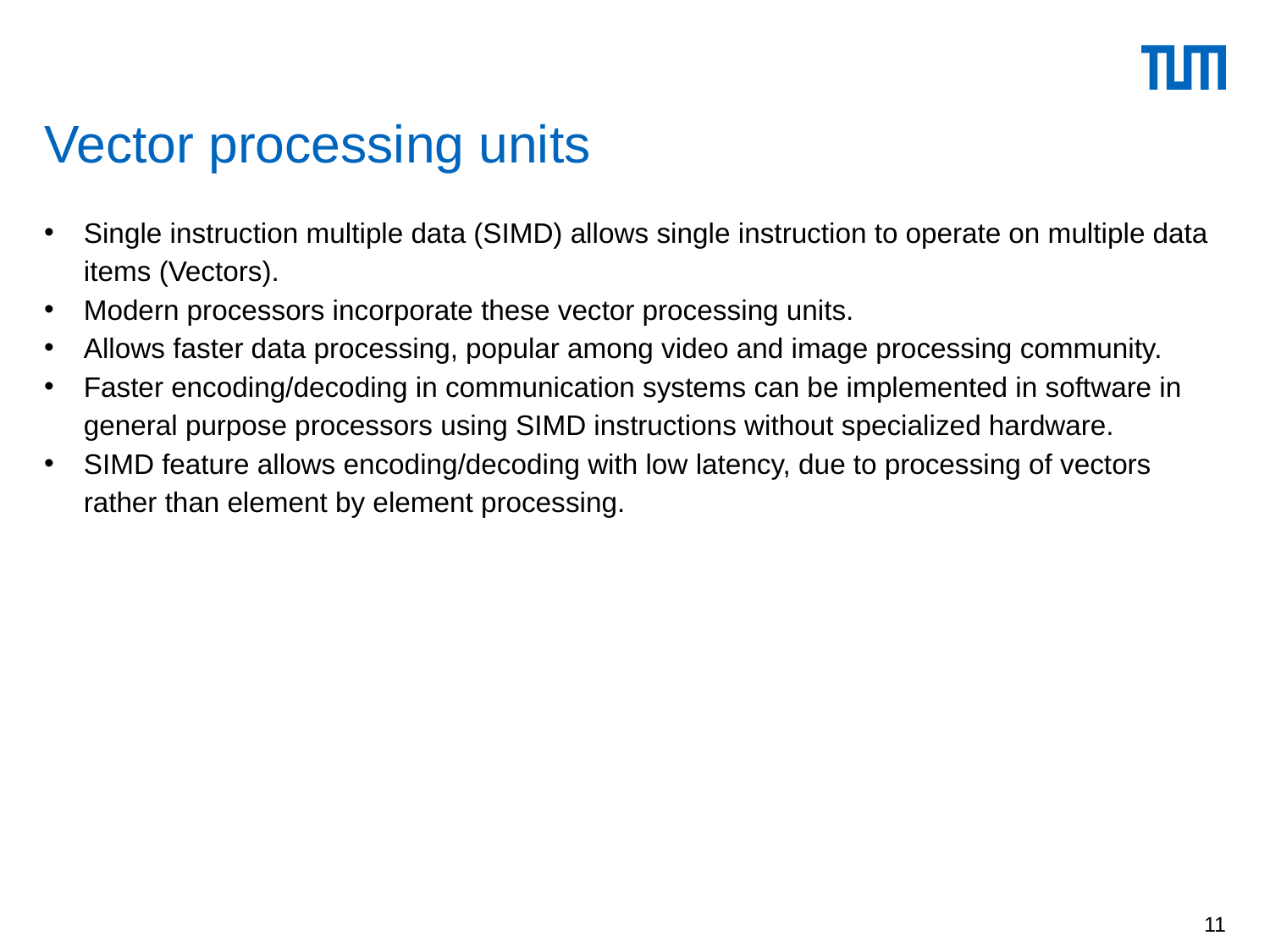

# Vector processing units
Single instruction multiple data (SIMD) allows single instruction to operate on multiple data items (Vectors).
Modern processors incorporate these vector processing units.
Allows faster data processing, popular among video and image processing community.
Faster encoding/decoding in communication systems can be implemented in software in general purpose processors using SIMD instructions without specialized hardware.
SIMD feature allows encoding/decoding with low latency, due to processing of vectors rather than element by element processing.

11